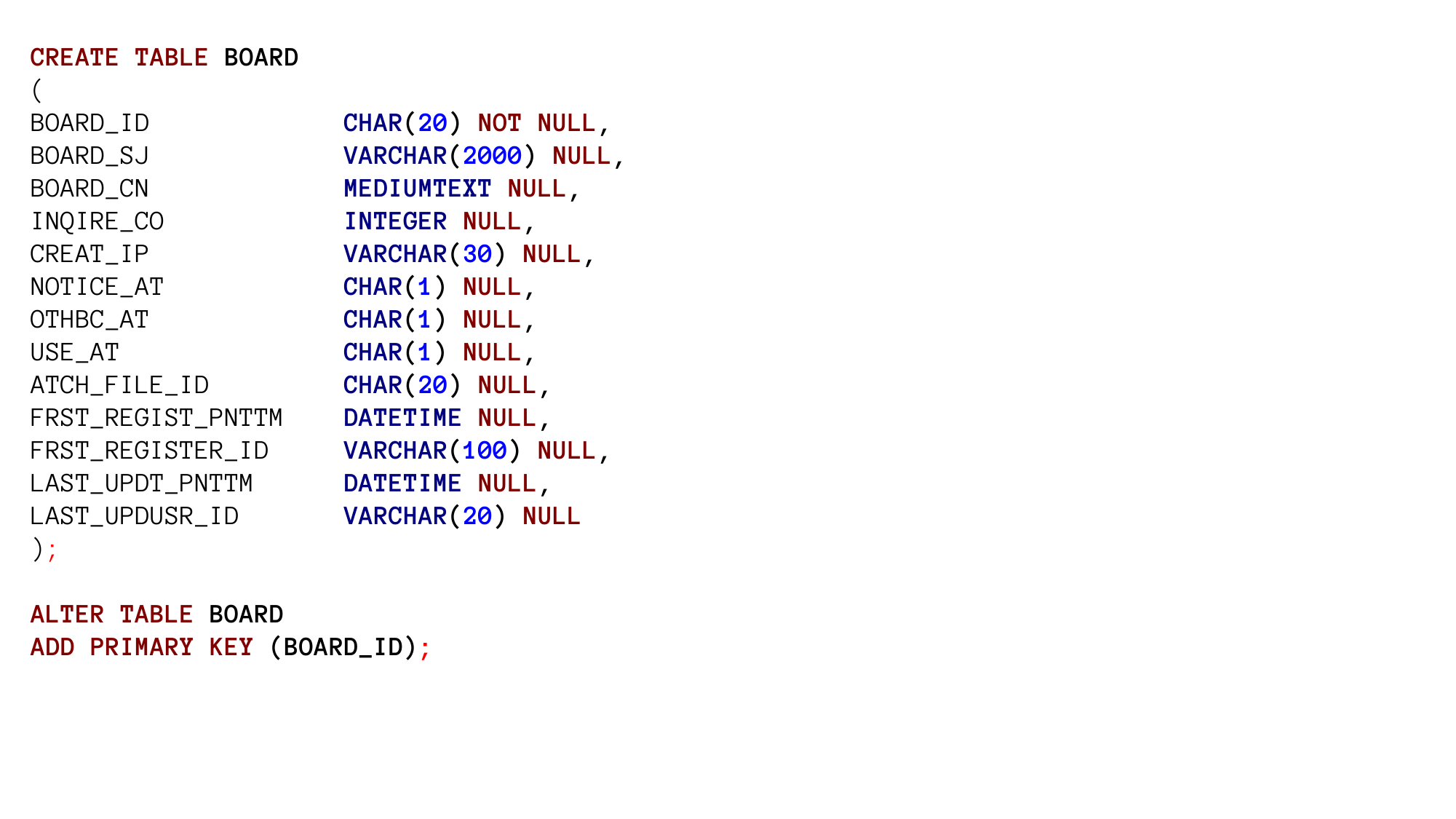

CREATE TABLE BOARD
(
BOARD_ID             CHAR(20) NOT NULL,
BOARD_SJ             VARCHAR(2000) NULL,
BOARD_CN             MEDIUMTEXT NULL,
INQIRE_CO            INTEGER NULL,
CREAT_IP             VARCHAR(30) NULL,
NOTICE_AT            CHAR(1) NULL,
OTHBC_AT             CHAR(1) NULL,
USE_AT               CHAR(1) NULL,
ATCH_FILE_ID         CHAR(20) NULL,
FRST_REGIST_PNTTM    DATETIME NULL,
FRST_REGISTER_ID     VARCHAR(100) NULL,
LAST_UPDT_PNTTM      DATETIME NULL,
LAST_UPDUSR_ID       VARCHAR(20) NULL
);

ALTER TABLE BOARD
ADD PRIMARY KEY (BOARD_ID);